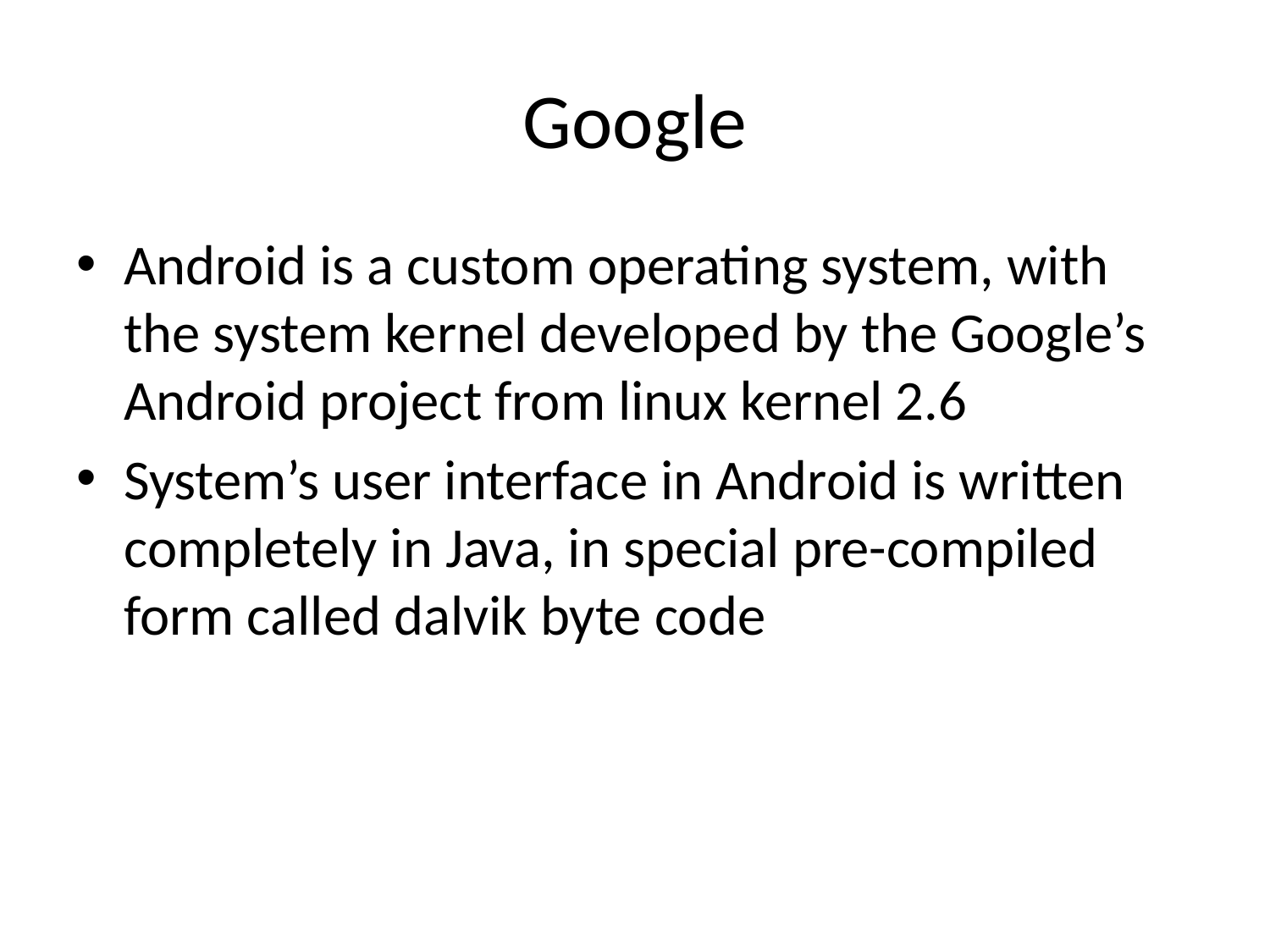

# Google
Android is a custom operating system, with the system kernel developed by the Google’s Android project from linux kernel 2.6
System’s user interface in Android is written completely in Java, in special pre-compiled form called dalvik byte code